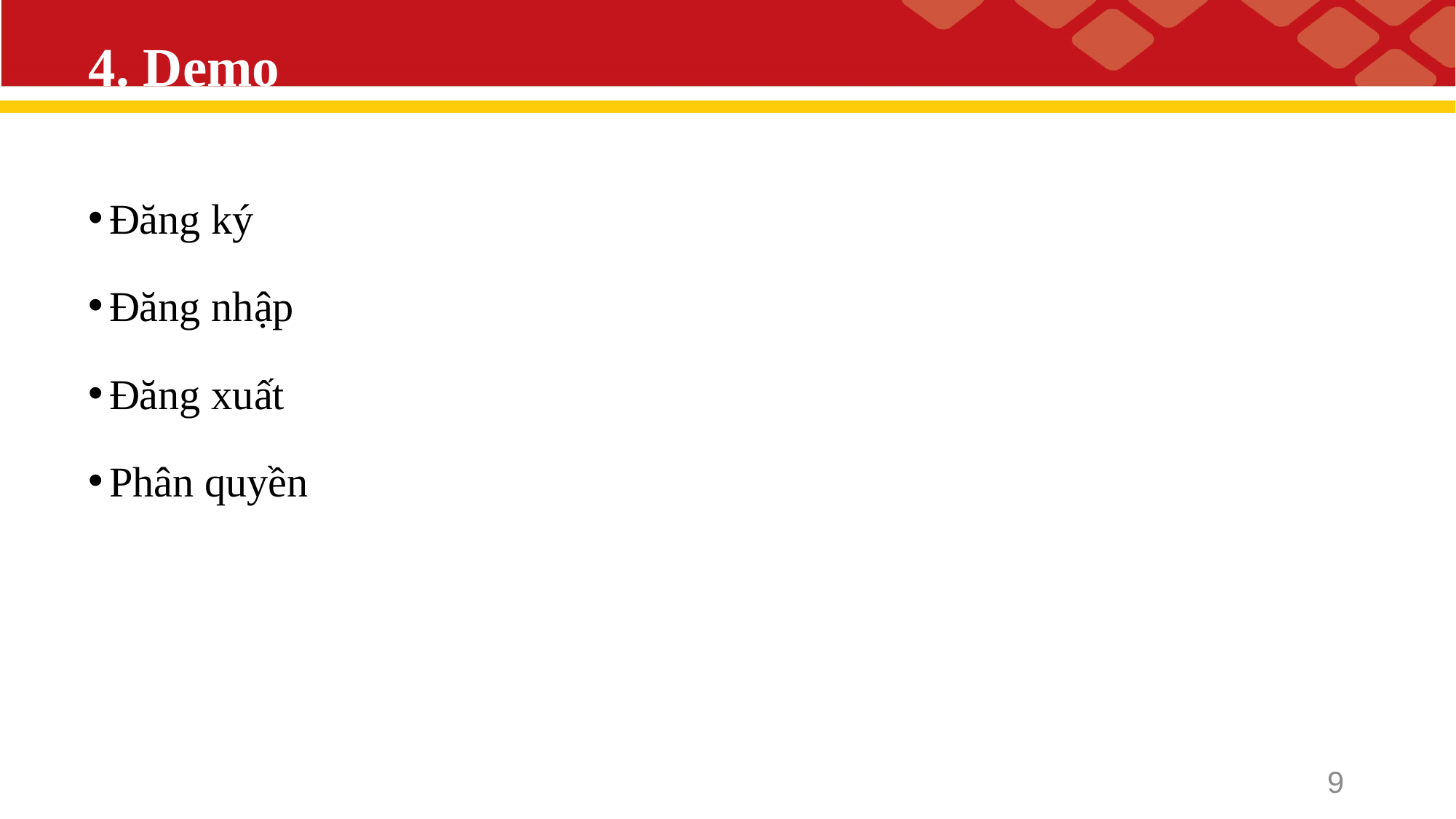

# 4. Demo
Đăng ký
Đăng nhập
Đăng xuất
Phân quyền
9